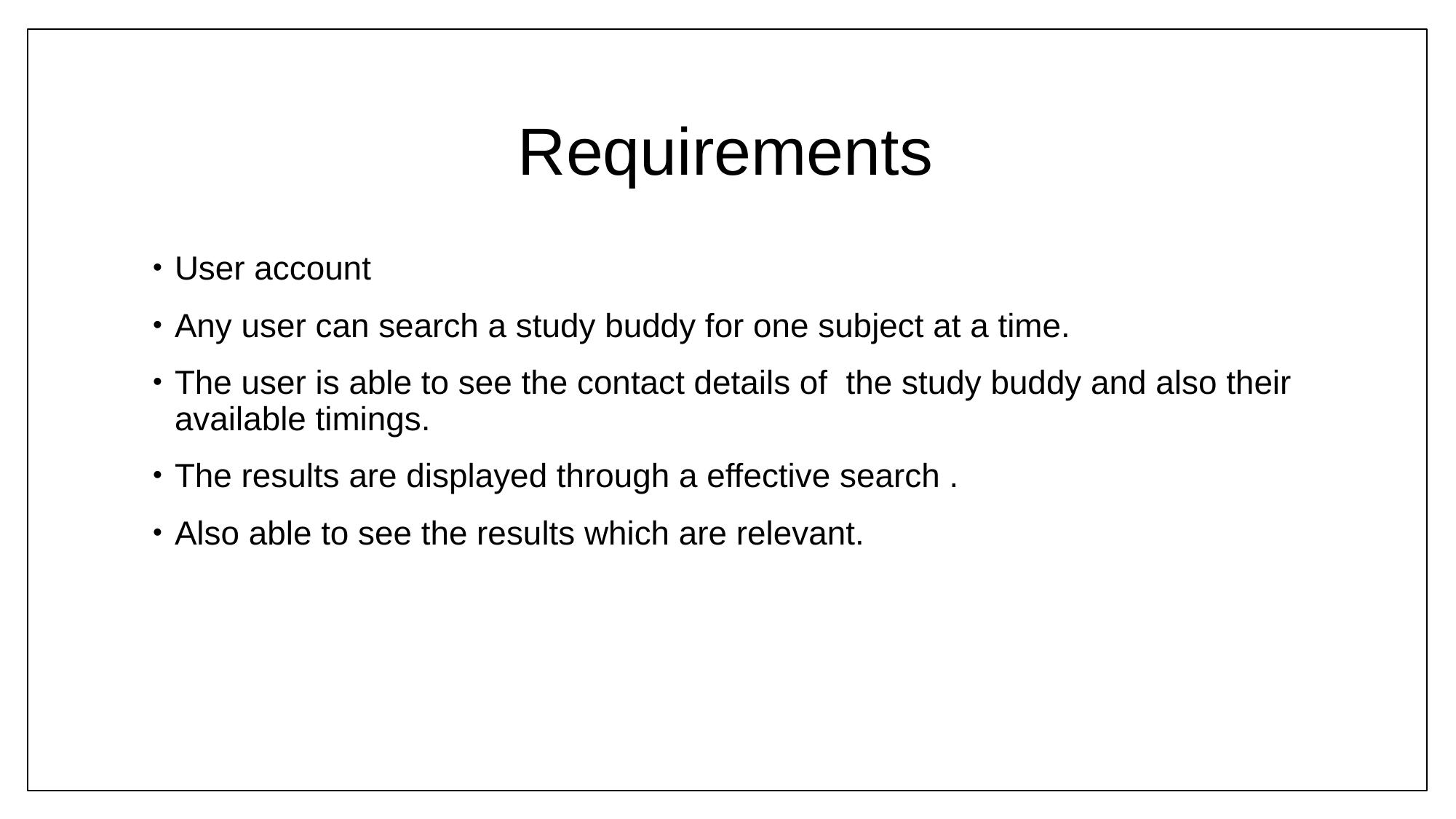

# Requirements
User account
Any user can search a study buddy for one subject at a time.
The user is able to see the contact details of  the study buddy and also their available timings.
The results are displayed through a effective search .
Also able to see the results which are relevant.